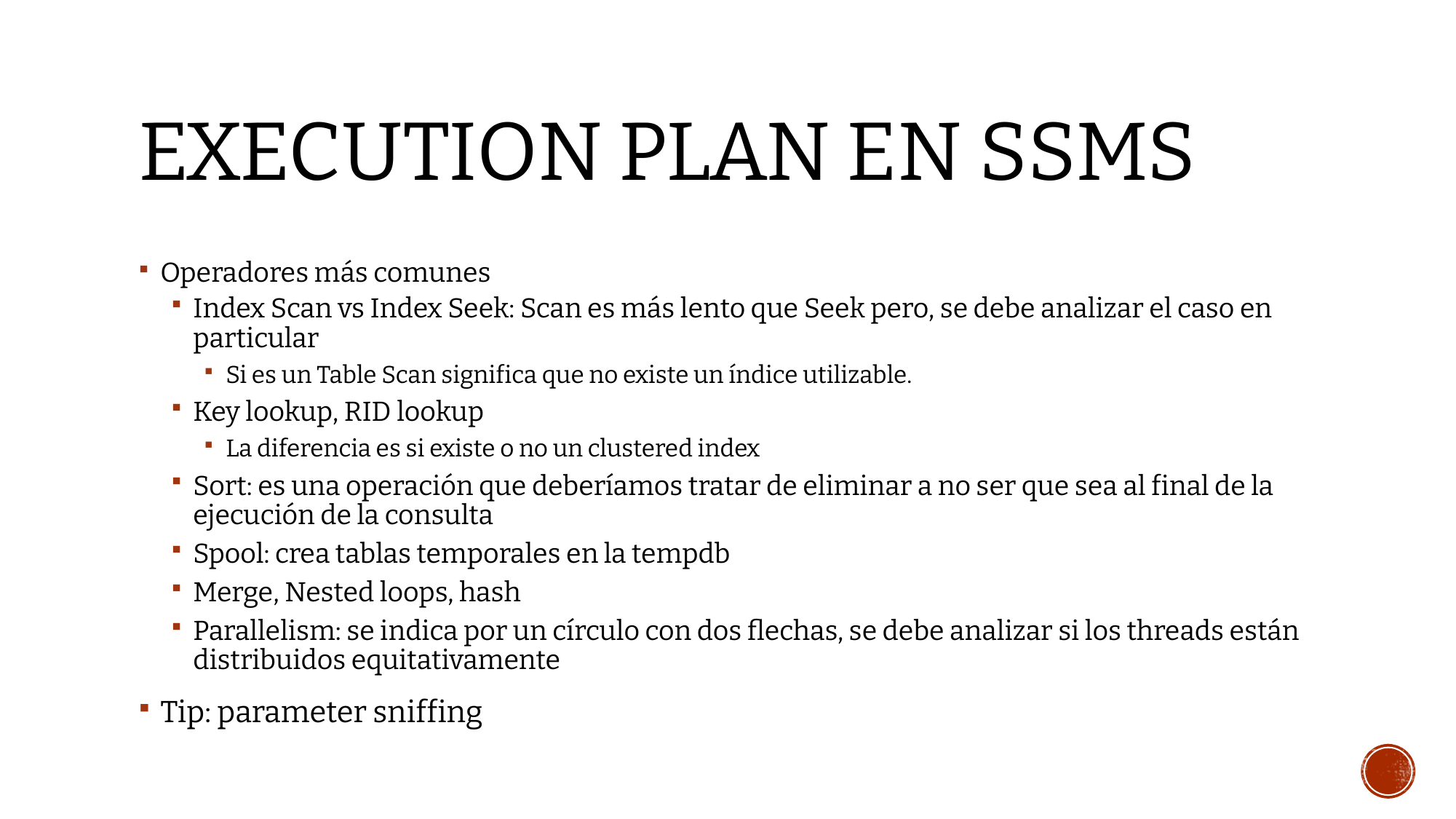

# Execution Plan en SSMS
Operadores más comunes
Index Scan vs Index Seek: Scan es más lento que Seek pero, se debe analizar el caso en particular
Si es un Table Scan significa que no existe un índice utilizable.
Key lookup, RID lookup
La diferencia es si existe o no un clustered index
Sort: es una operación que deberíamos tratar de eliminar a no ser que sea al final de la ejecución de la consulta
Spool: crea tablas temporales en la tempdb
Merge, Nested loops, hash
Parallelism: se indica por un círculo con dos flechas, se debe analizar si los threads están distribuidos equitativamente
Tip: parameter sniffing